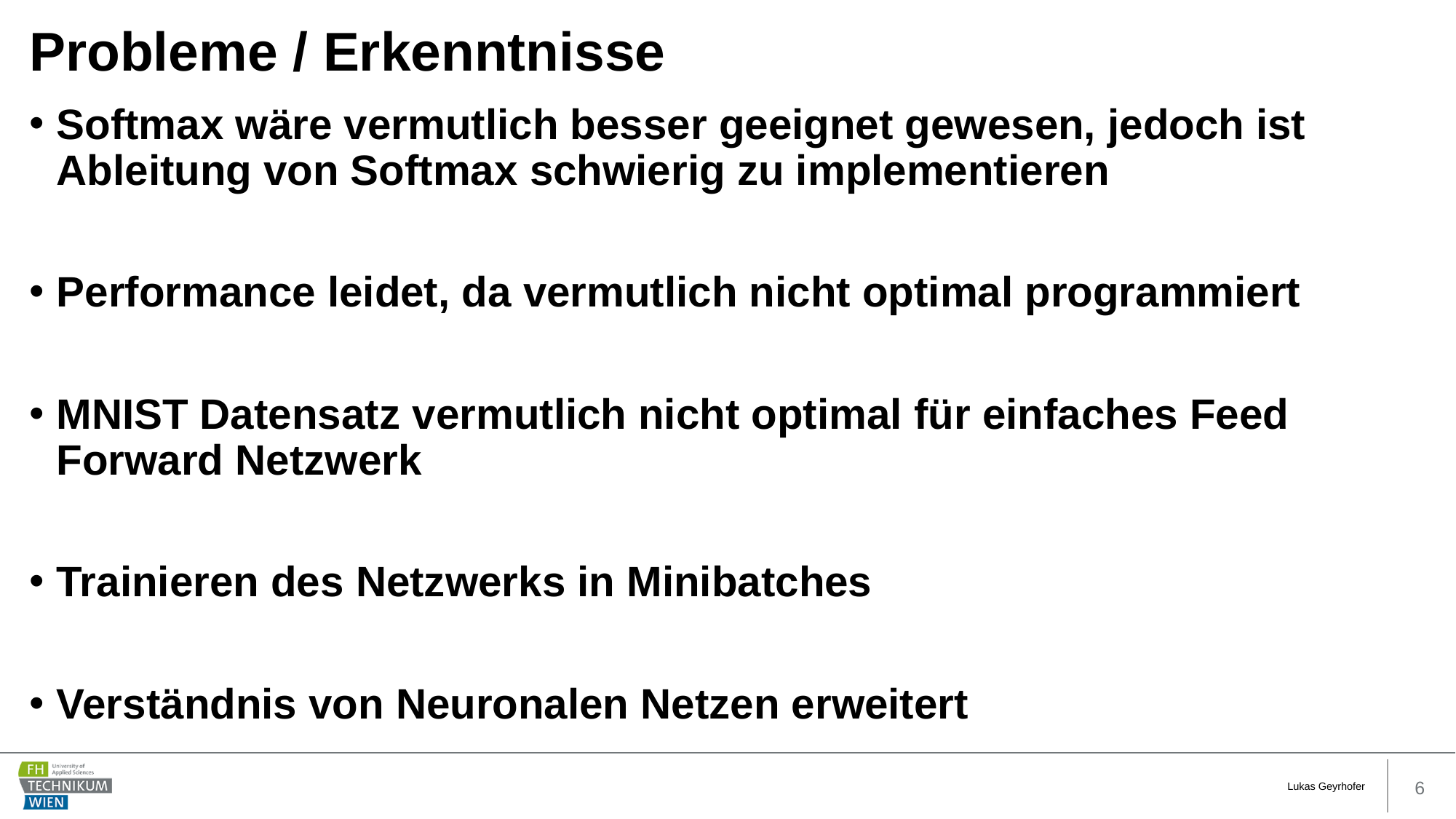

# Probleme / Erkenntnisse
Softmax wäre vermutlich besser geeignet gewesen, jedoch ist Ableitung von Softmax schwierig zu implementieren

Performance leidet, da vermutlich nicht optimal programmiert

MNIST Datensatz vermutlich nicht optimal für einfaches Feed Forward Netzwerk

Trainieren des Netzwerks in Minibatches

Verständnis von Neuronalen Netzen erweitert

Lukas Geyrhofer